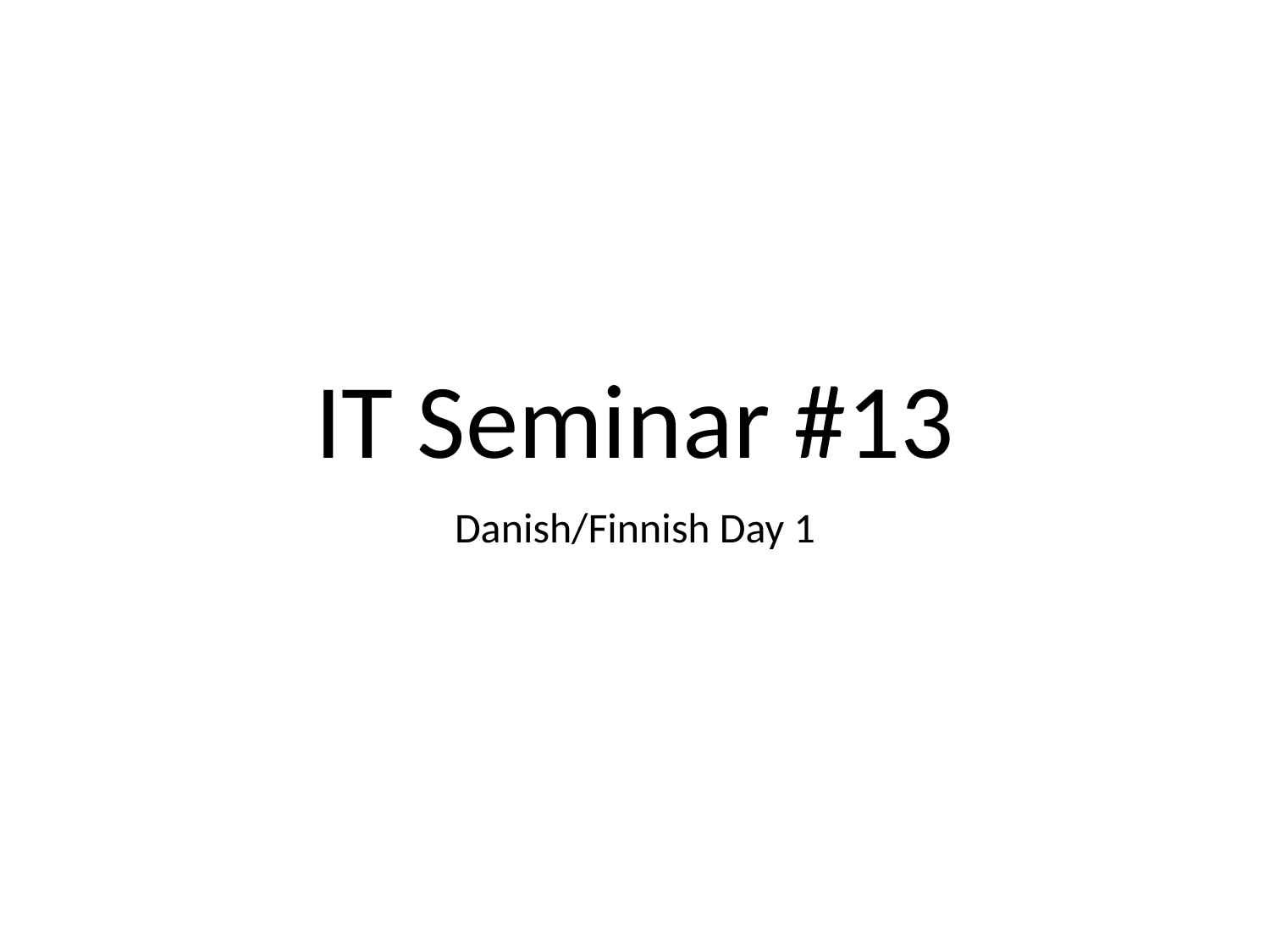

# IT Seminar #13
Danish/Finnish Day 1